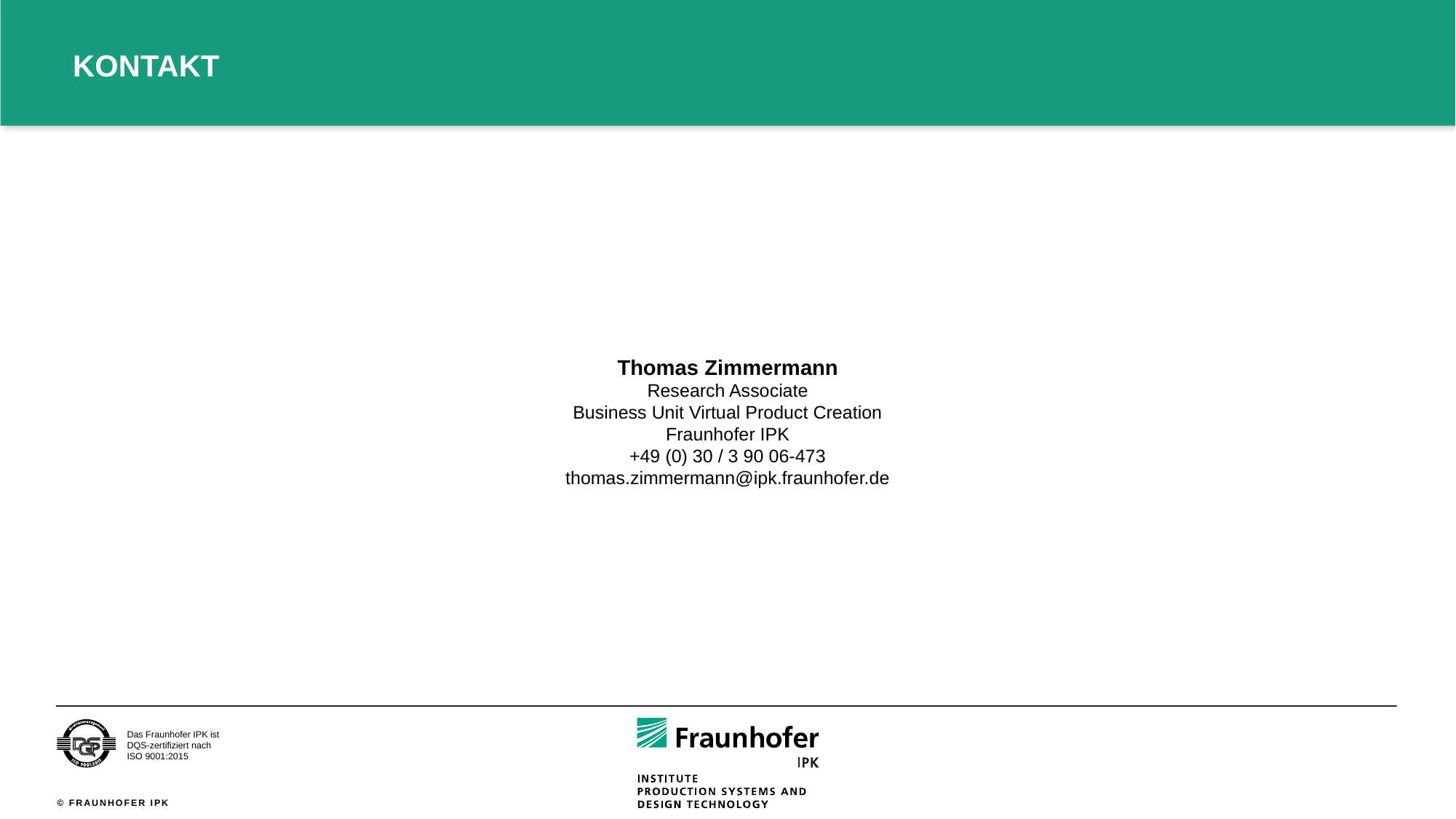

Kontakt

Thomas Zimmermann
Research Associate
Business Unit Virtual Product Creation
Fraunhofer IPK
+49 (0) 30 / 3 90 06-473
thomas.zimmermann@ipk.fraunhofer.de